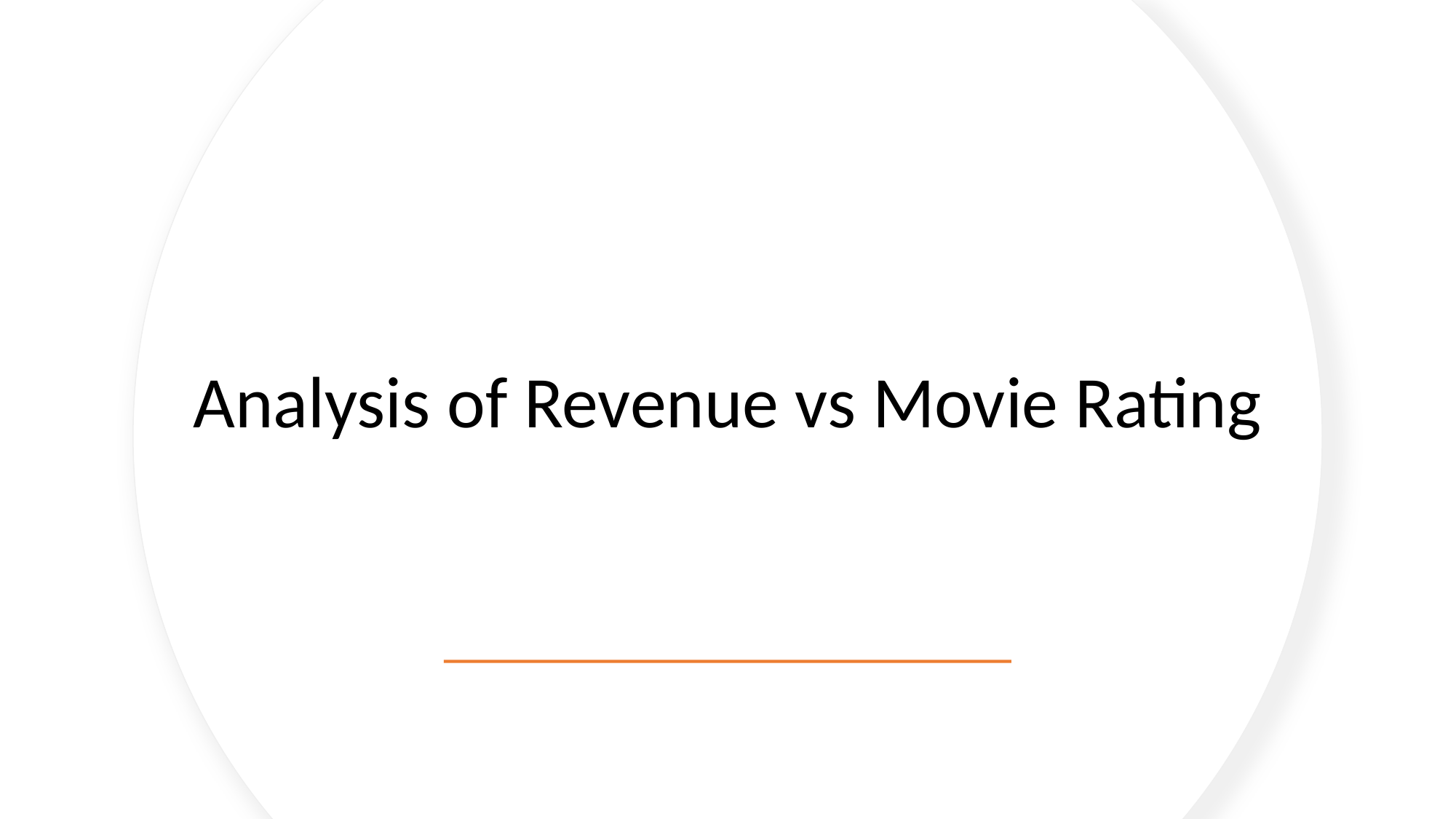

# Analysis of Revenue vs Movie Rating